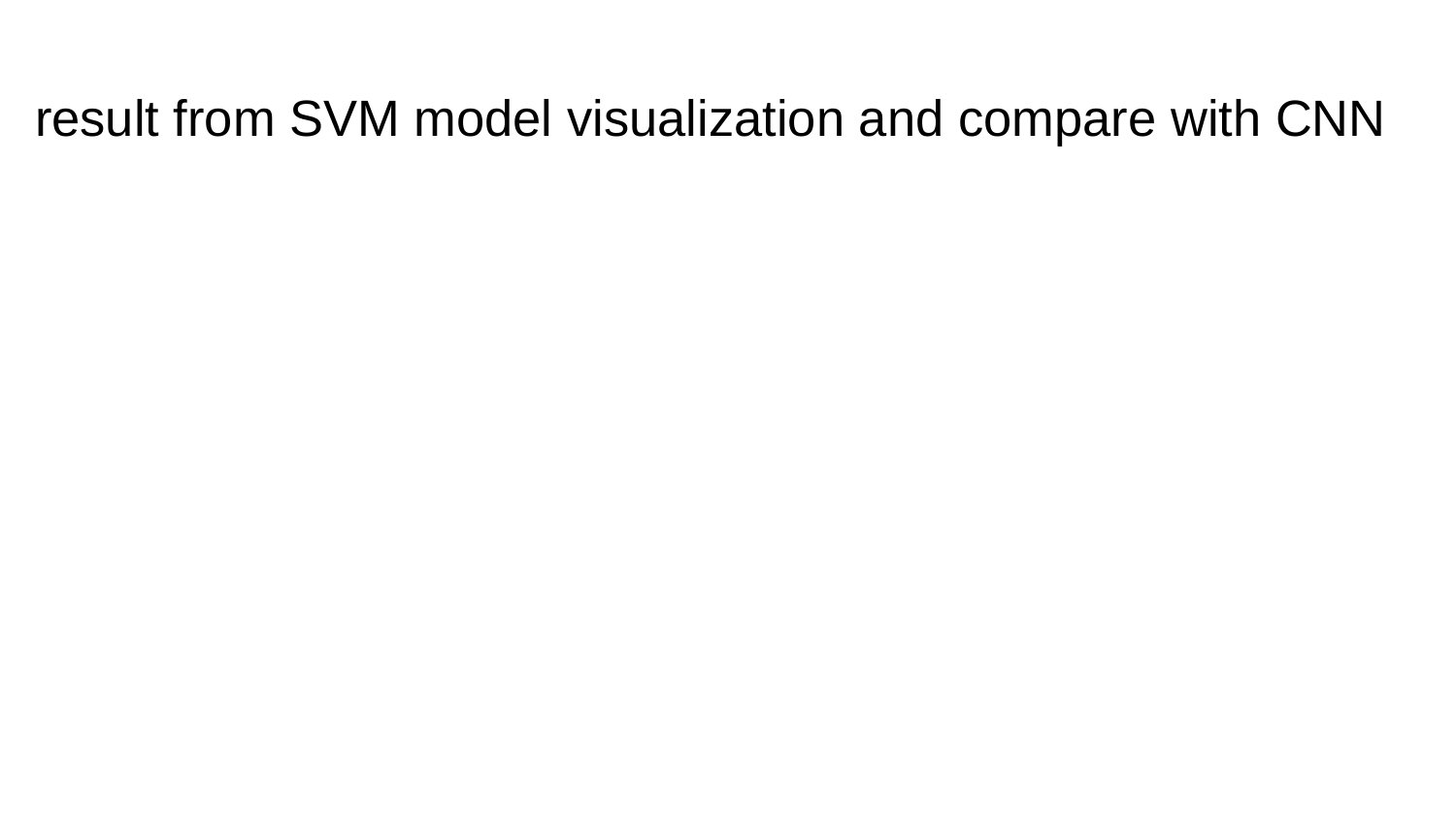

# result from SVM model visualization and compare with CNN